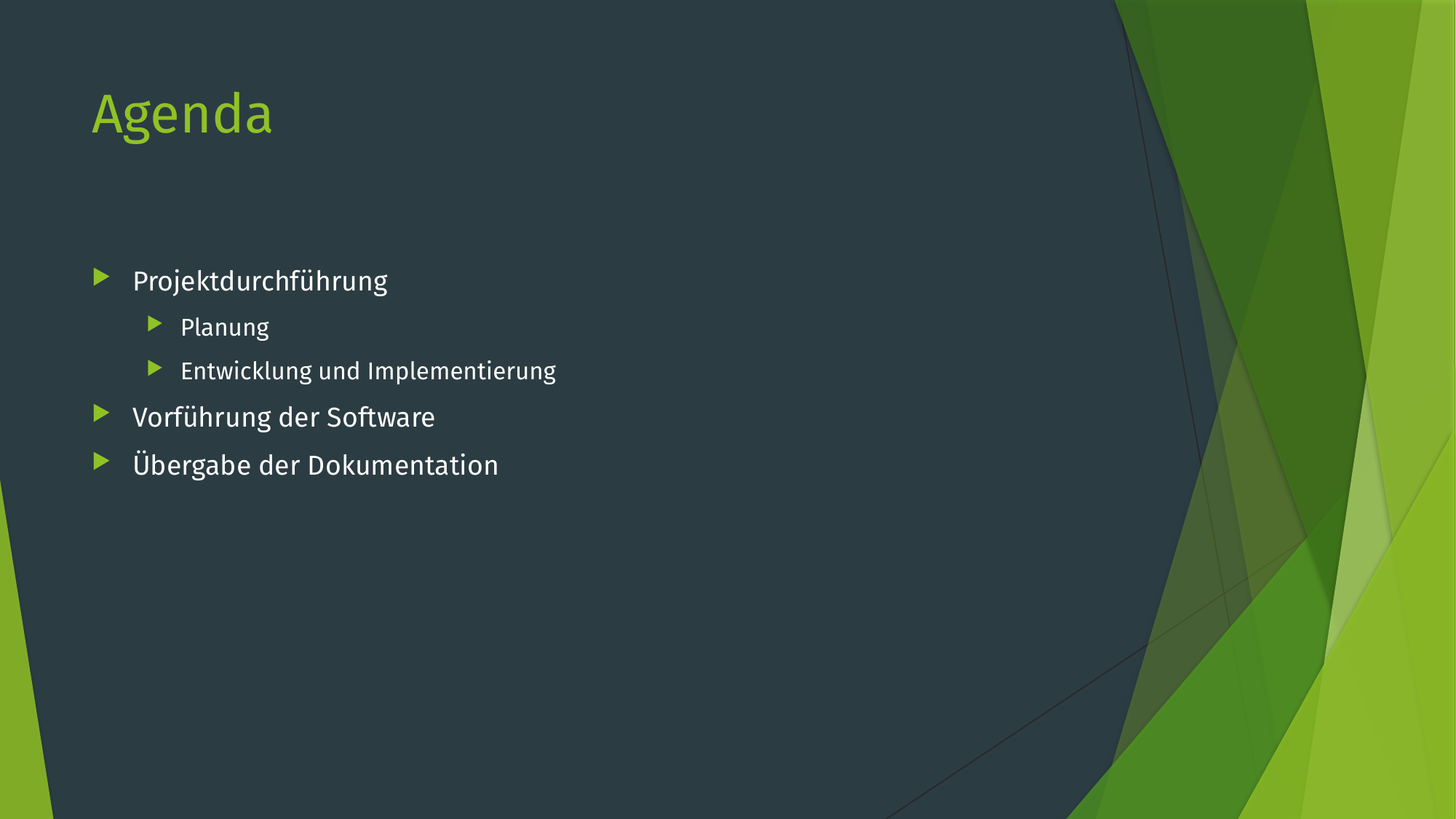

# Agenda
Projektdurchführung
Planung
Entwicklung und Implementierung
Vorführung der Software
Übergabe der Dokumentation